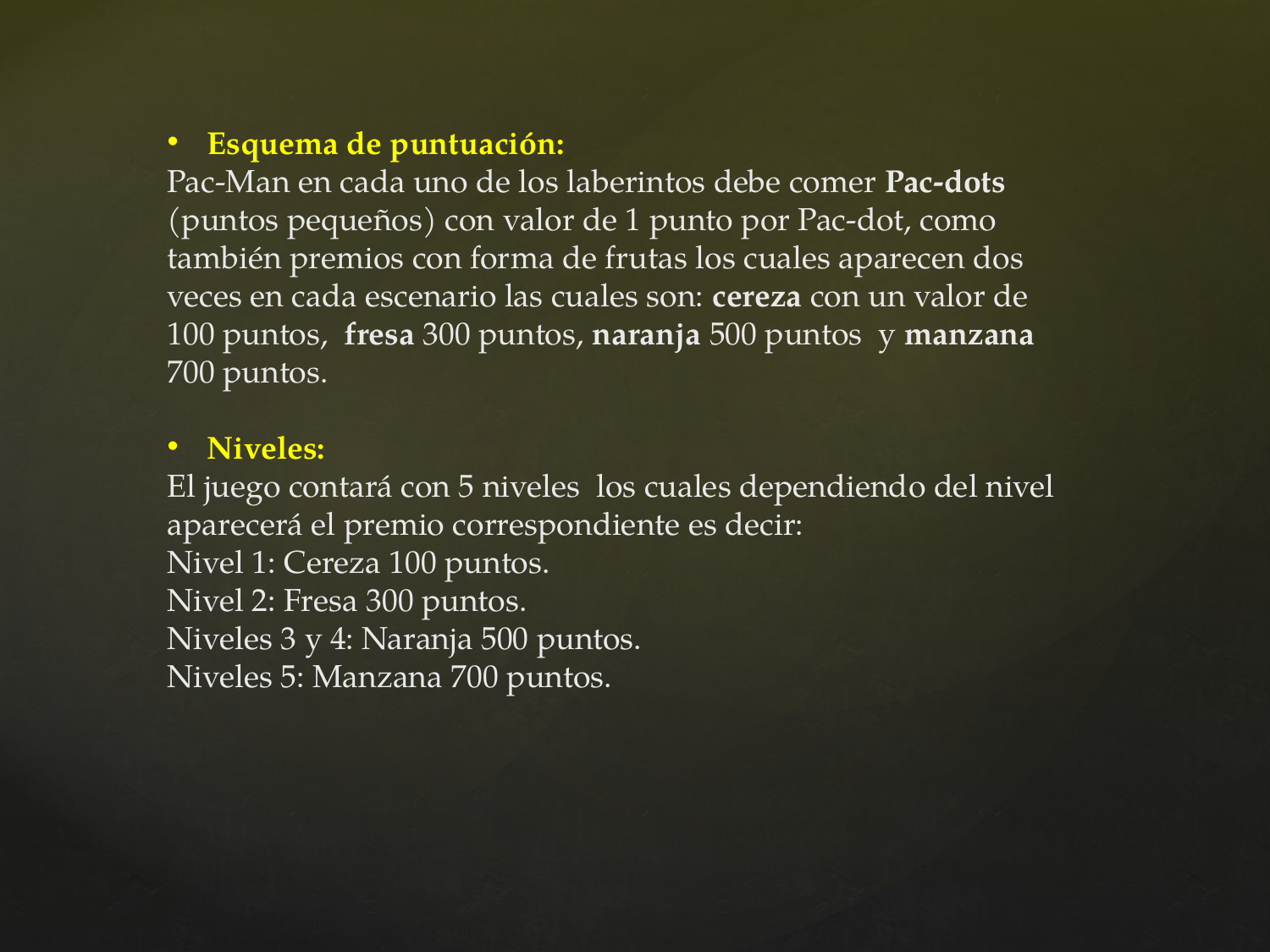

Esquema de puntuación:
Pac-Man en cada uno de los laberintos debe comer Pac-dots (puntos pequeños) con valor de 1 punto por Pac-dot, como también premios con forma de frutas los cuales aparecen dos veces en cada escenario las cuales son: cereza con un valor de 100 puntos,  fresa 300 puntos, naranja 500 puntos  y manzana 700 puntos.

Niveles:
El juego contará con 5 niveles  los cuales dependiendo del nivel aparecerá el premio correspondiente es decir:
Nivel 1: Cereza 100 puntos.
Nivel 2: Fresa 300 puntos.
Niveles 3 y 4: Naranja 500 puntos.
Niveles 5: Manzana 700 puntos.